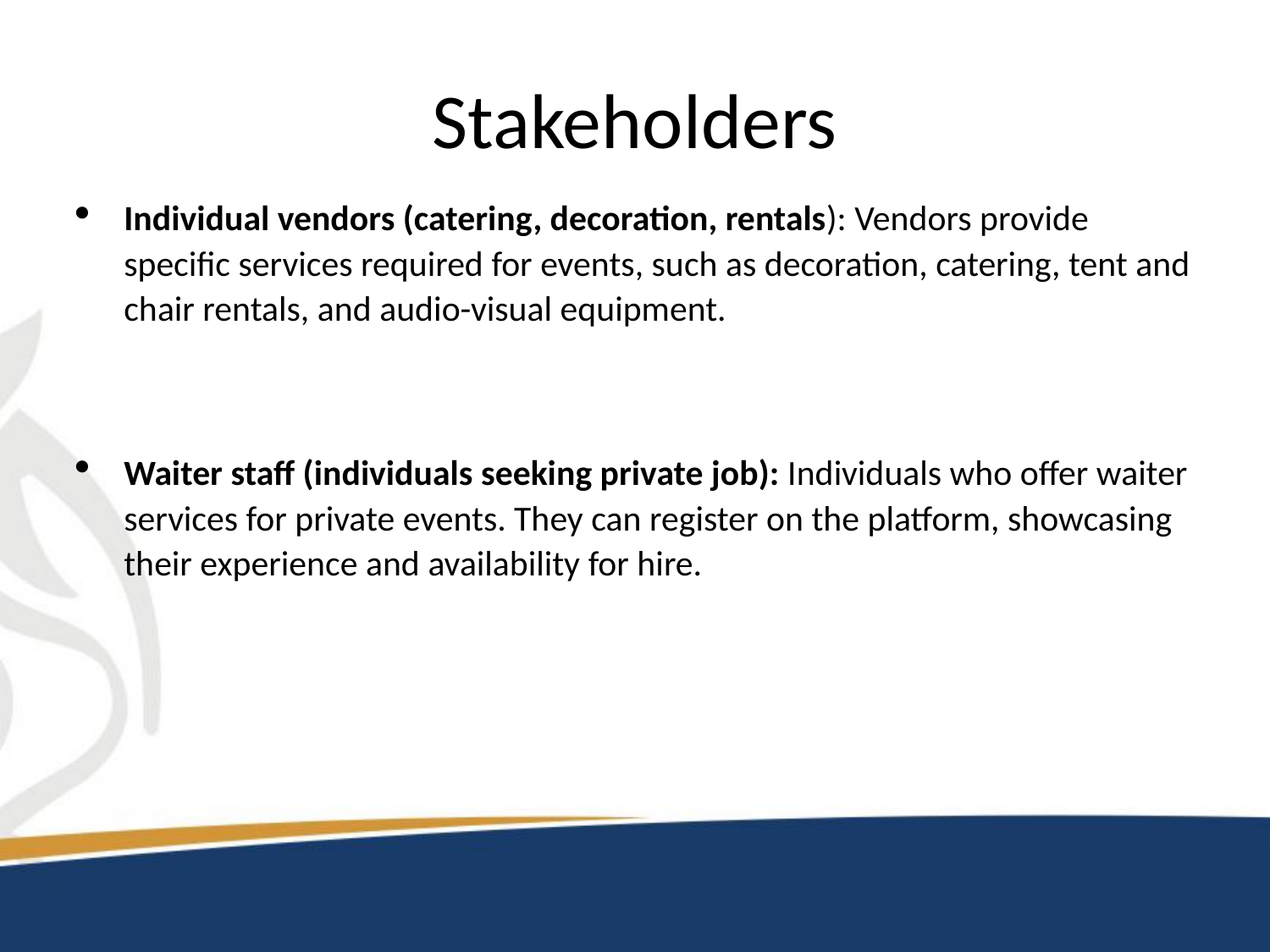

# Stakeholders
Individual vendors (catering, decoration, rentals): Vendors provide specific services required for events, such as decoration, catering, tent and chair rentals, and audio-visual equipment.

Waiter staff (individuals seeking private job): Individuals who offer waiter services for private events. They can register on the platform, showcasing their experience and availability for hire.